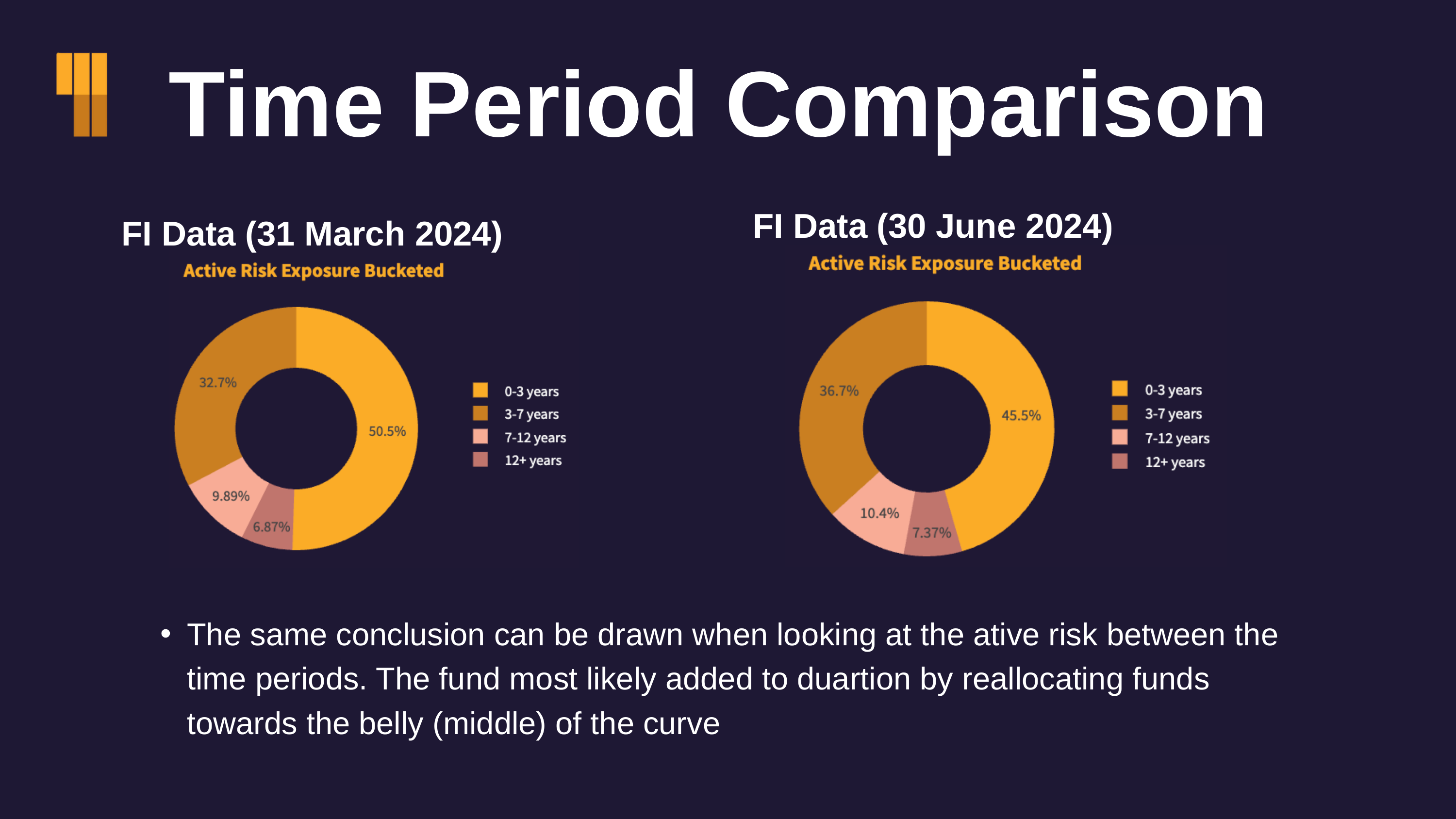

Time Period Comparison

FI Data (30 June 2024)
FI Data (31 March 2024)

The same conclusion can be drawn when looking at the ative risk between the time periods. The fund most likely added to duartion by reallocating funds towards the belly (middle) of the curve